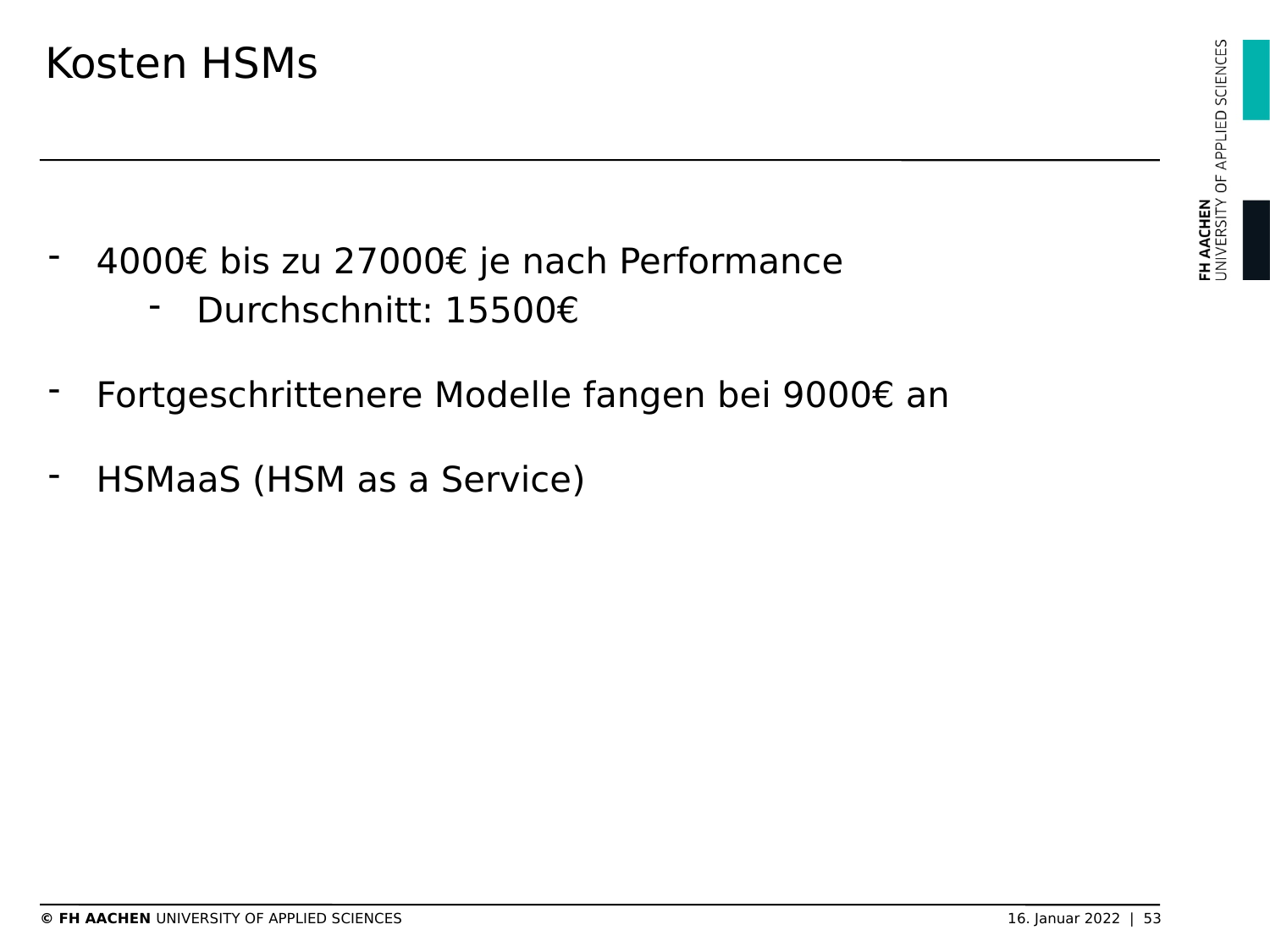

# Kosten HSMs

4000€ bis zu 27000€ je nach Performance
Durchschnitt: 15500€

Fortgeschrittenere Modelle fangen bei 9000€ an

HSMaaS (HSM as a Service)